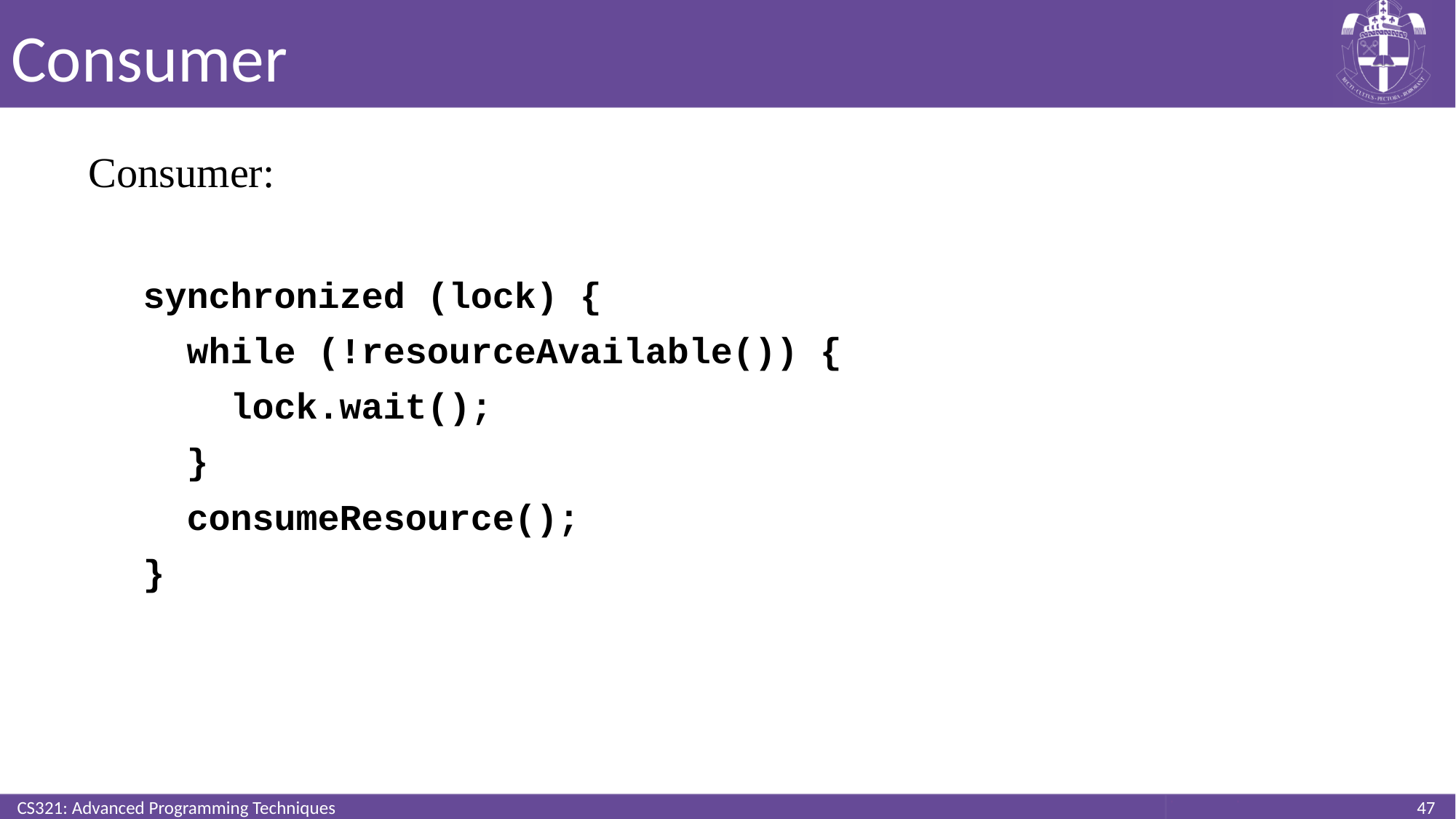

# Consumer
Consumer:

synchronized (lock) {
  while (!resourceAvailable()) {
    lock.wait();
  }
  consumeResource();
}
CS321: Advanced Programming Techniques
47